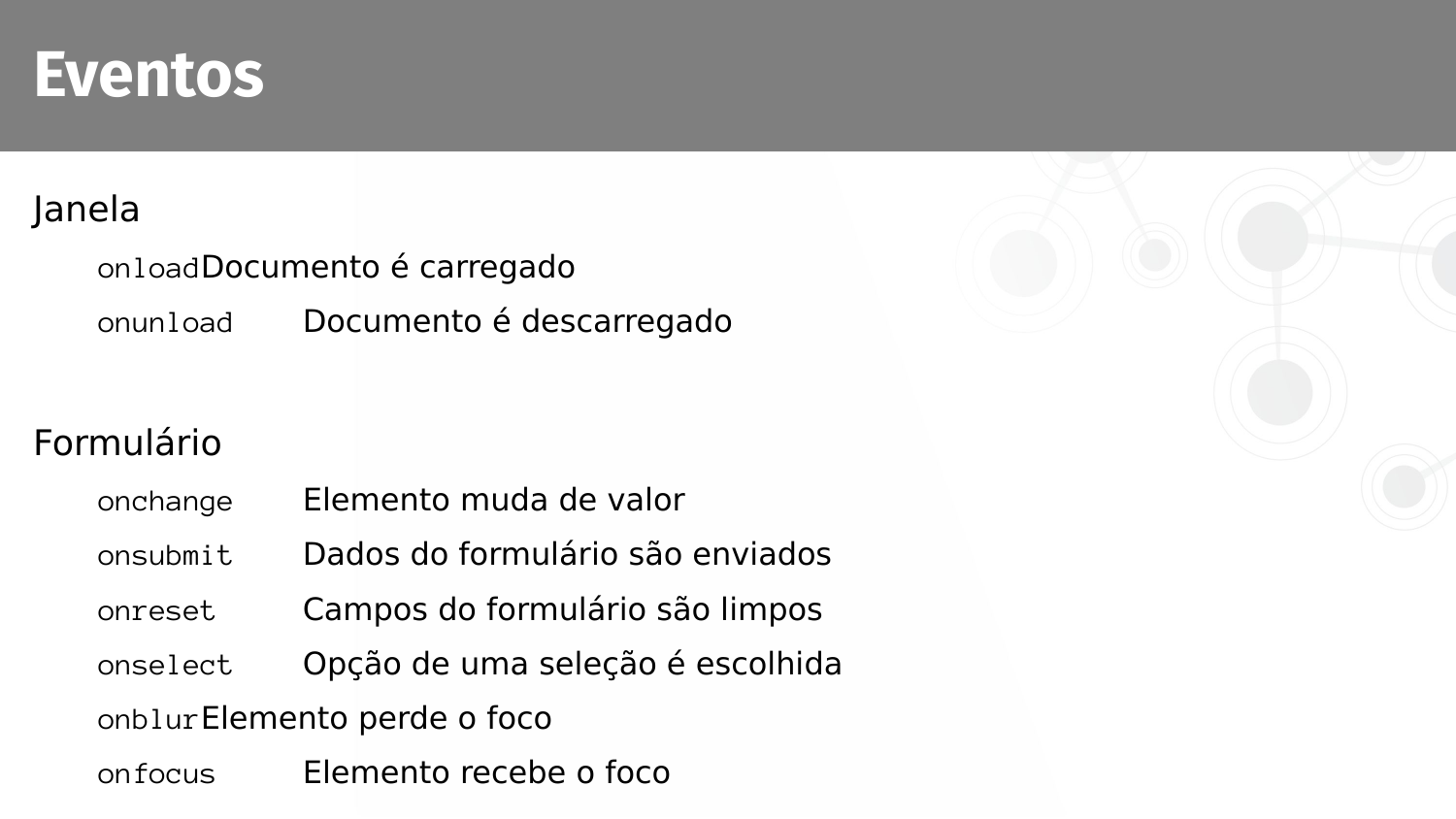

# Eventos
Janela
onload		Documento é carregado
onunload		Documento é descarregado

Formulário
onchange		Elemento muda de valor
onsubmit		Dados do formulário são enviados
onreset		Campos do formulário são limpos
onselect		Opção de uma seleção é escolhida
onblur		Elemento perde o foco
onfocus		Elemento recebe o foco